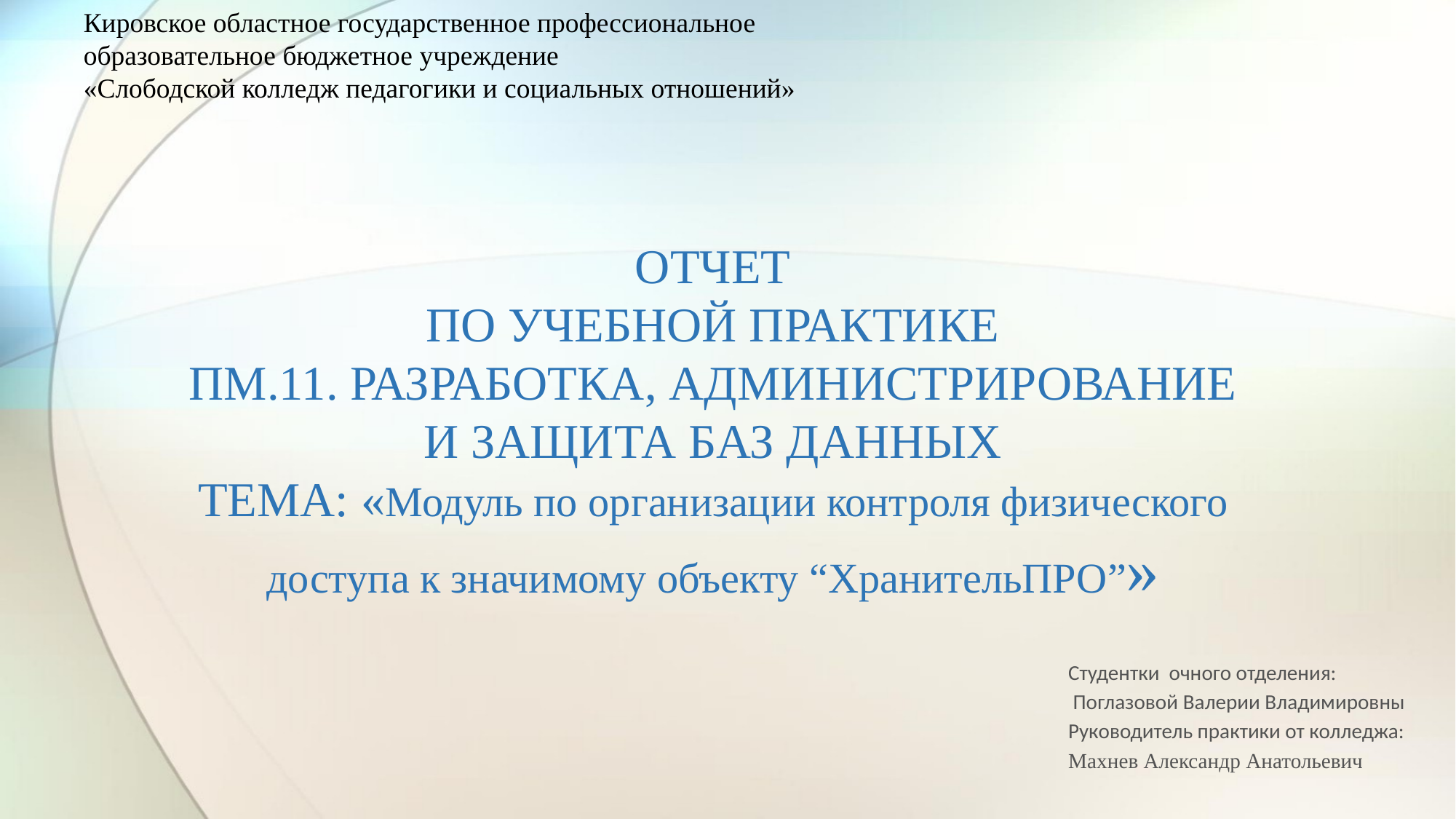

Кировское областное государственное профессиональное
образовательное бюджетное учреждение
«Слободской колледж педагогики и социальных отношений»
# ОТЧЕТ ПО УЧЕБНОЙ ПРАКТИКЕ ПМ.11. РАЗРАБОТКА, АДМИНИСТРИРОВАНИЕ И ЗАЩИТА БАЗ ДАННЫХ ТЕМА: «Модуль по организации контроля физического доступа к значимому объекту “ХранительПРО”»
Студентки  очного отделения:
 Поглазовой Валерии Владимировны
Руководитель практики от колледжа:
Махнев Александр Анатольевич